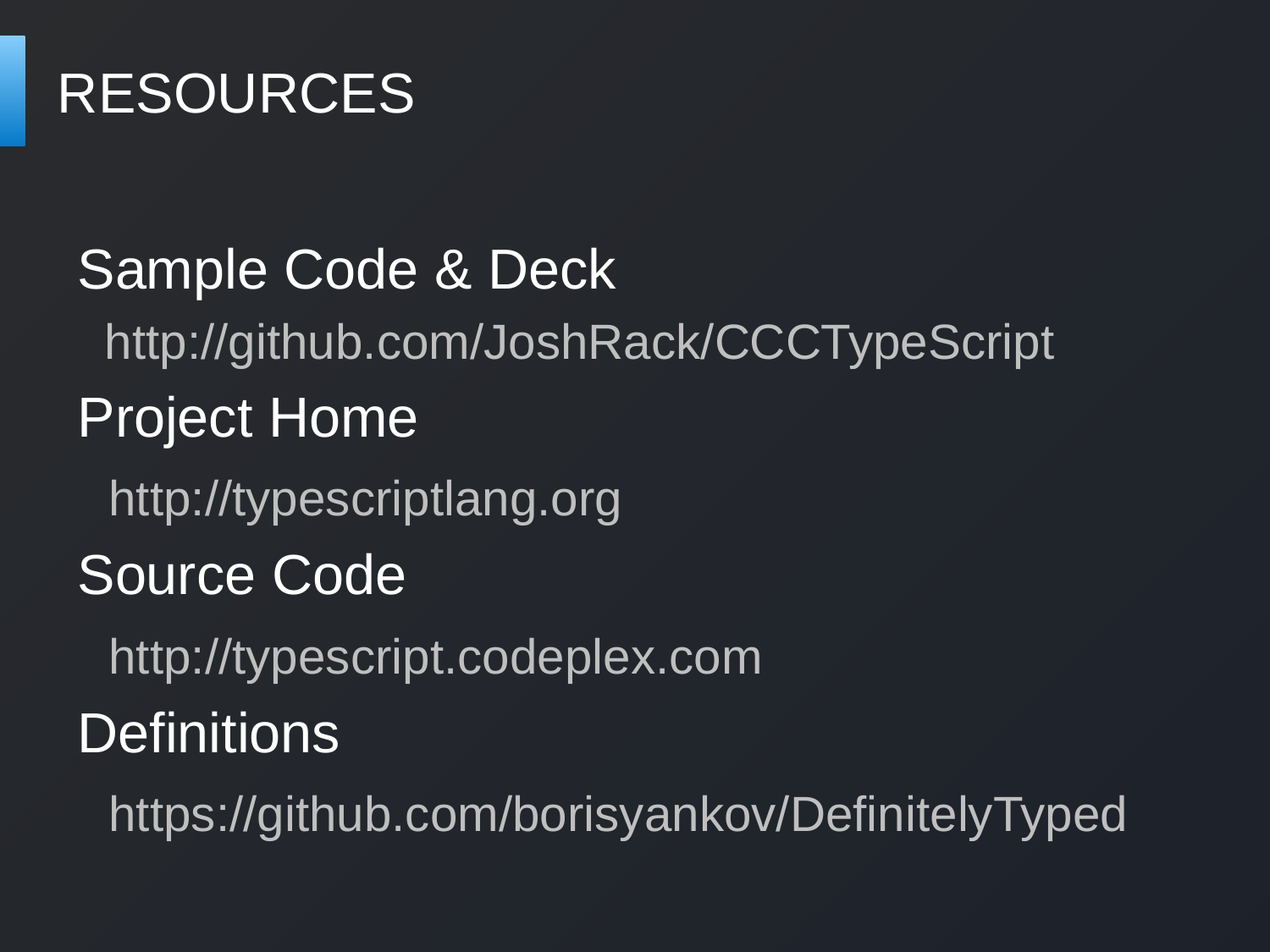

# RESOURCES
Sample Code & Deck
  http://github.com/JoshRack/CCCTypeScript
Project Home
  http://typescriptlang.org
Source Code
  http://typescript.codeplex.com
Definitions
  https://github.com/borisyankov/DefinitelyTyped